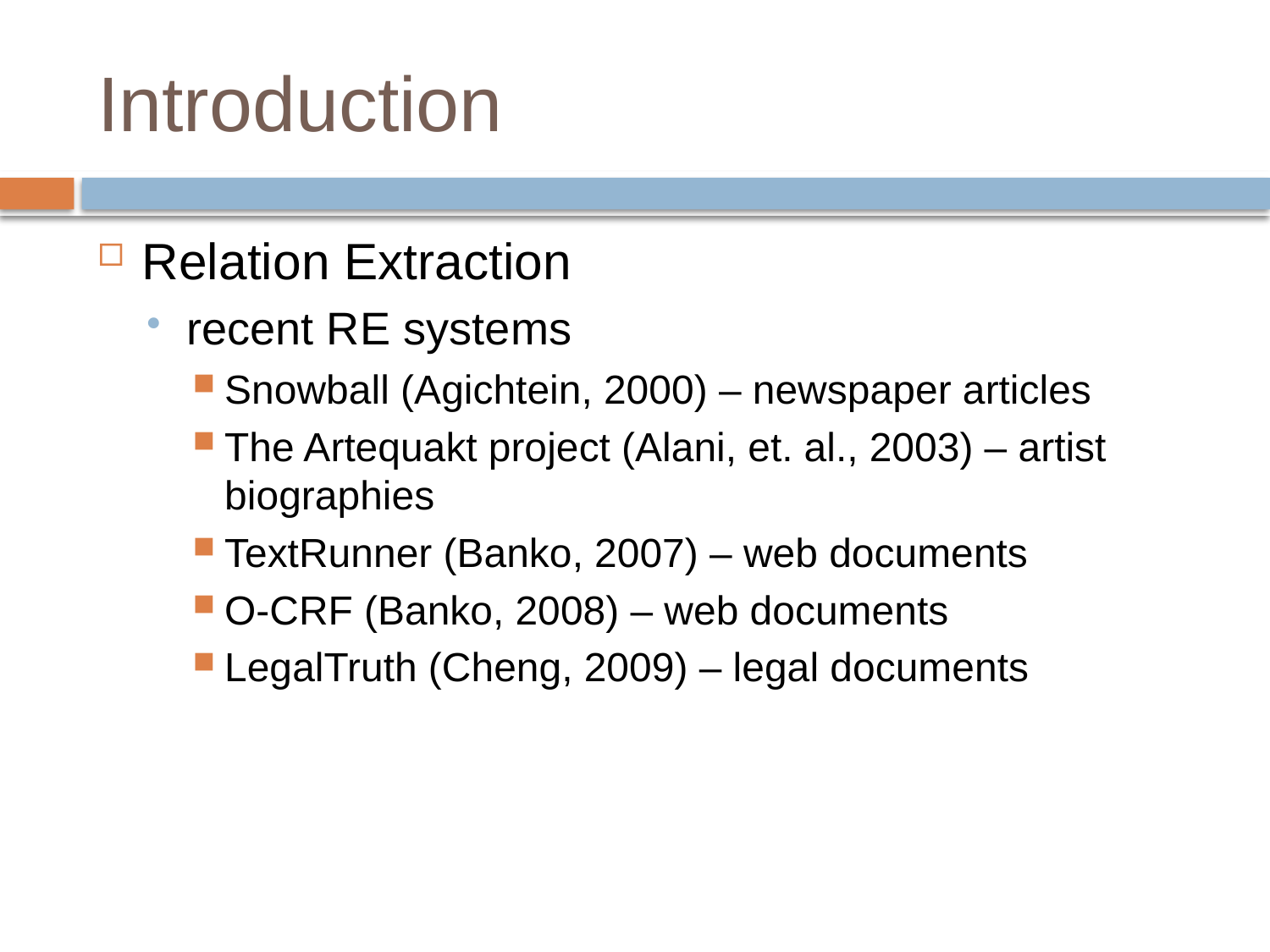

# Introduction
Relation Extraction
recent RE systems
Snowball (Agichtein, 2000) – newspaper articles
The Artequakt project (Alani, et. al., 2003) – artist biographies
TextRunner (Banko, 2007) – web documents
O-CRF (Banko, 2008) – web documents
LegalTruth (Cheng, 2009) – legal documents